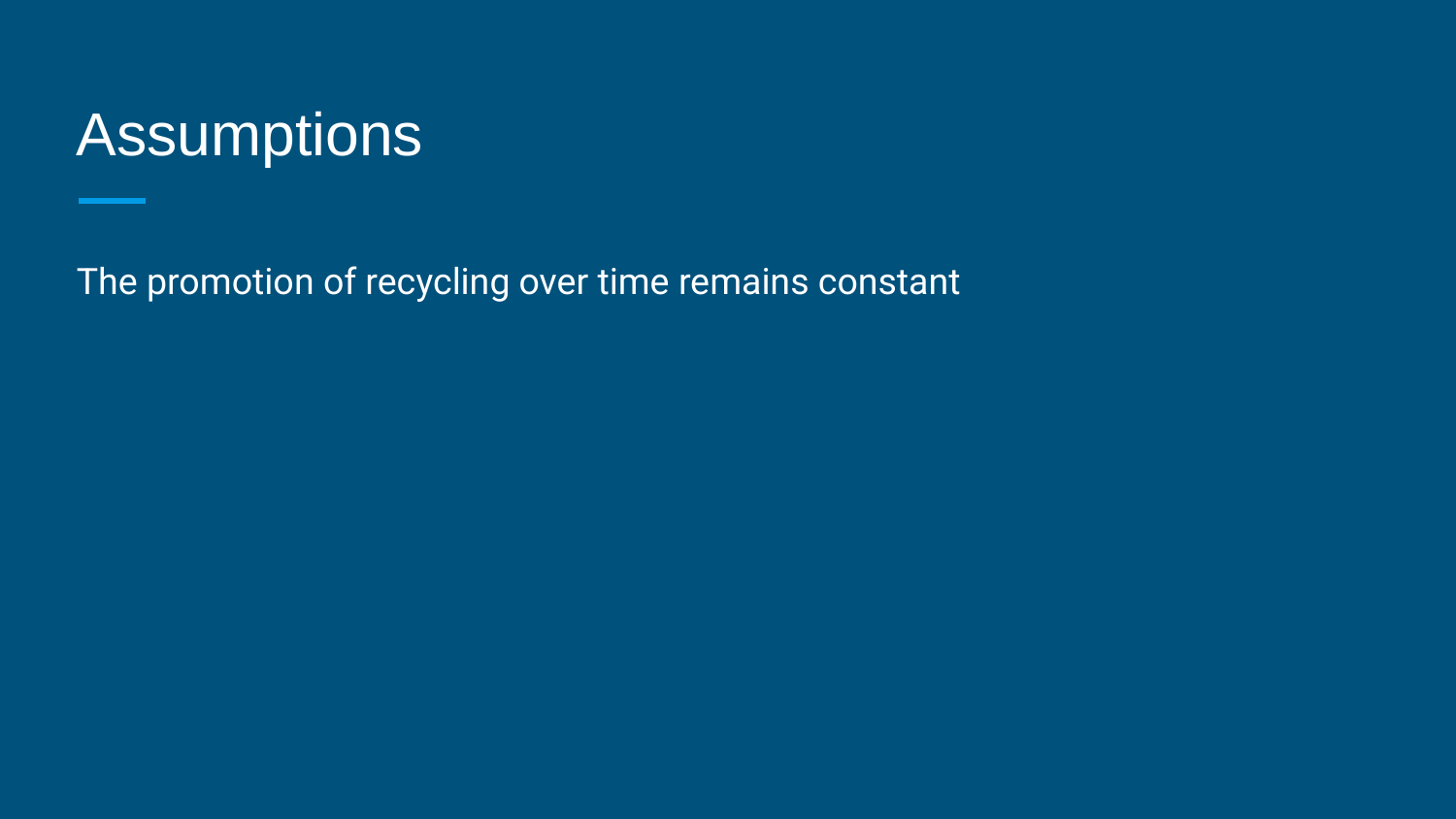

# Assumptions
The promotion of recycling over time remains constant